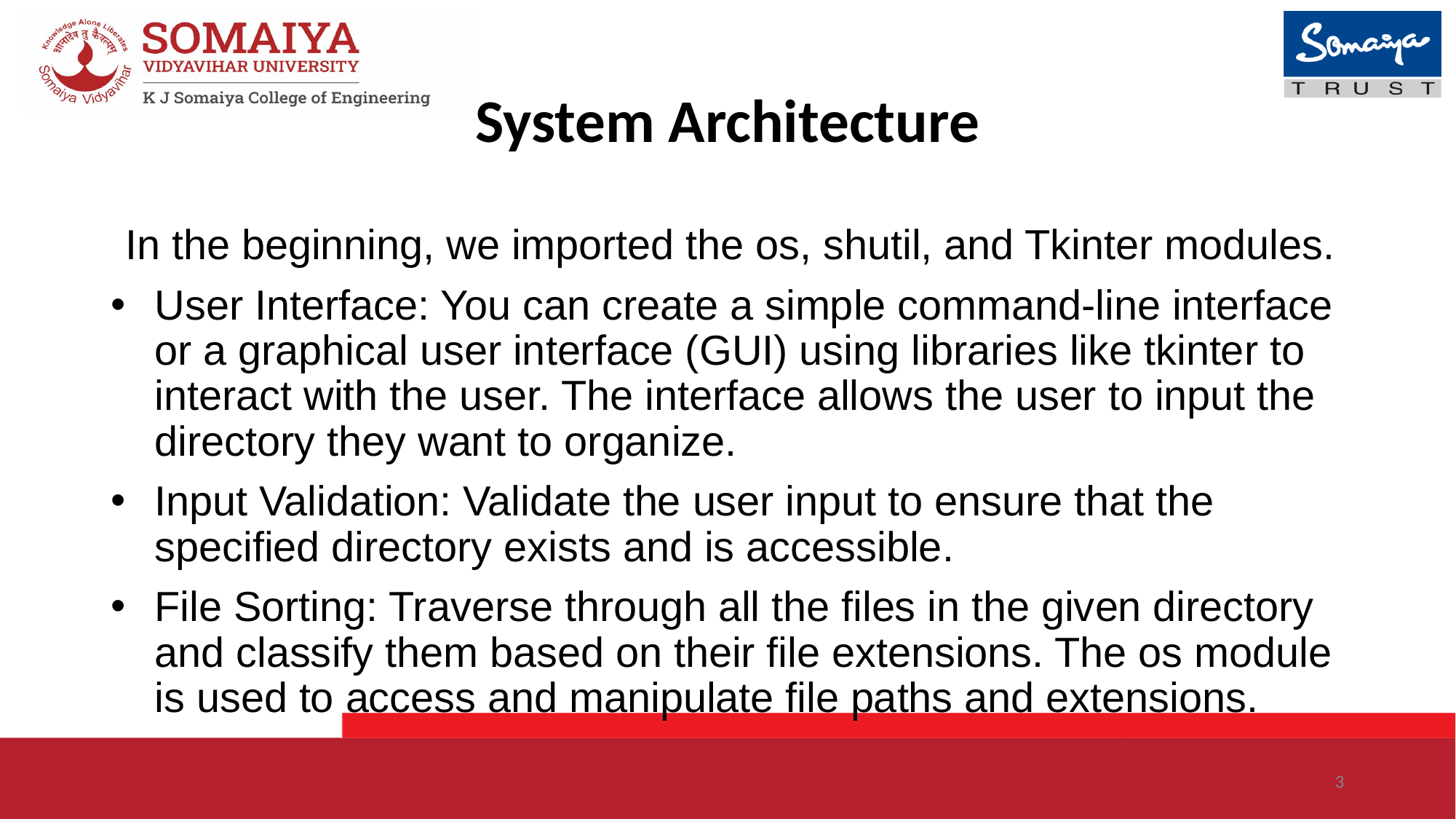

# System Architecture
In the beginning, we imported the os, shutil, and Tkinter modules.
User Interface: You can create a simple command-line interface or a graphical user interface (GUI) using libraries like tkinter to interact with the user. The interface allows the user to input the directory they want to organize.
Input Validation: Validate the user input to ensure that the specified directory exists and is accessible.
File Sorting: Traverse through all the files in the given directory and classify them based on their file extensions. The os module is used to access and manipulate file paths and extensions.

3